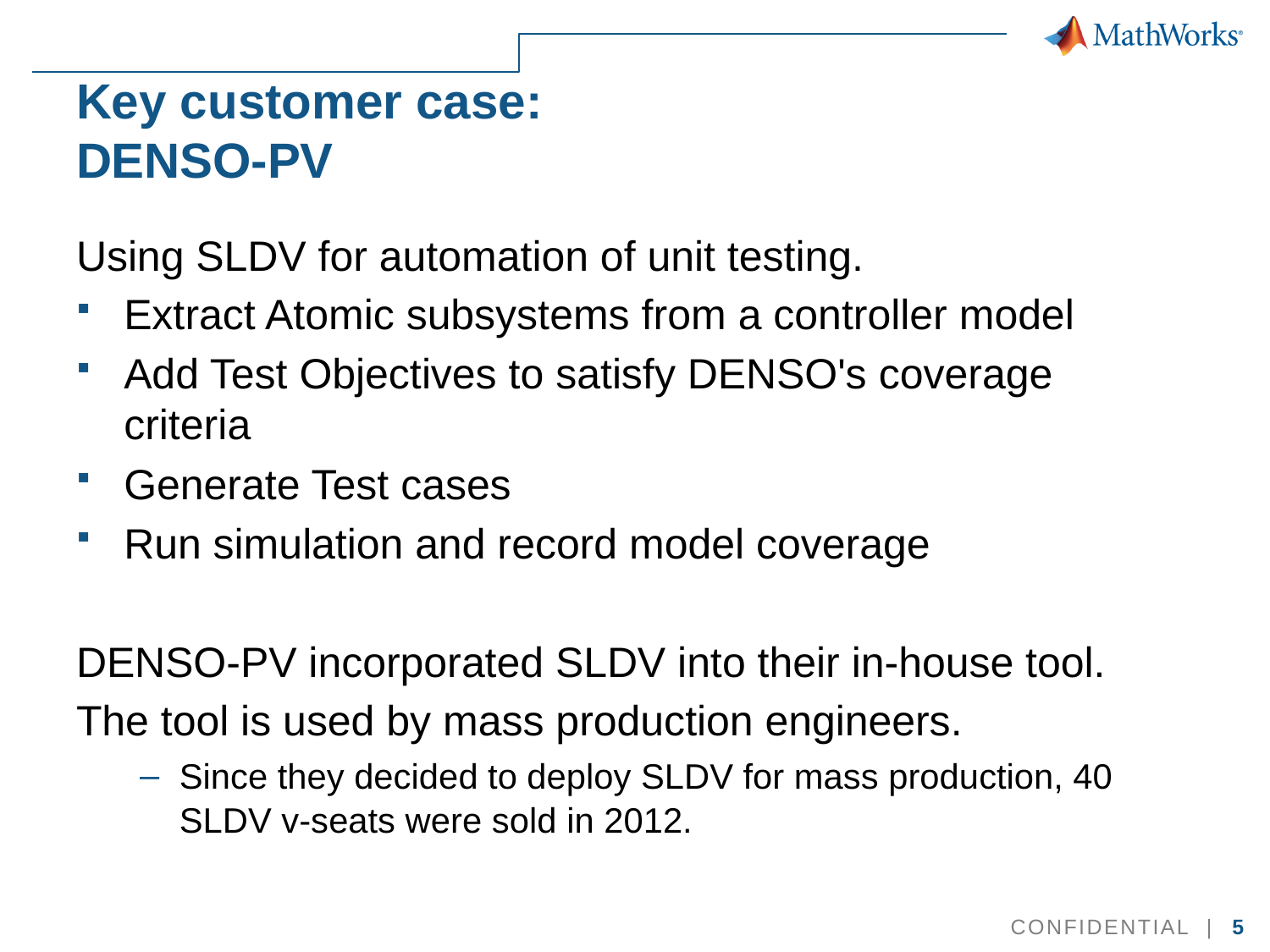

# Key customer case: DENSO-PV
Using SLDV for automation of unit testing.
Extract Atomic subsystems from a controller model
Add Test Objectives to satisfy DENSO's coverage criteria
Generate Test cases
Run simulation and record model coverage

DENSO-PV incorporated SLDV into their in-house tool.
The tool is used by mass production engineers.
Since they decided to deploy SLDV for mass production, 40 SLDV v-seats were sold in 2012.